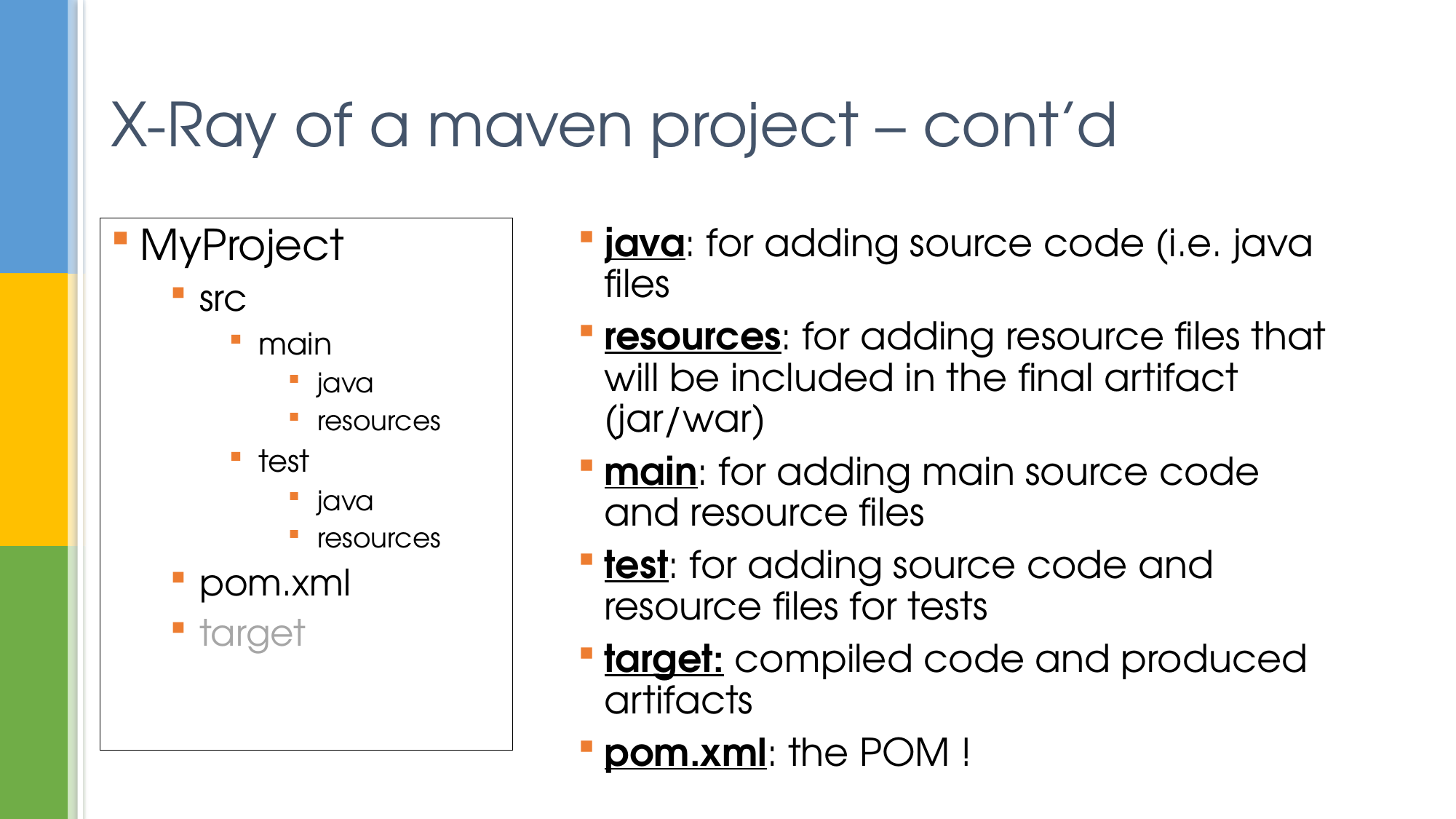

# X-Ray of a maven project – cont’d
java: for adding source code (i.e. java files
resources: for adding resource files that will be included in the final artifact (jar/war)
main: for adding main source code and resource files
test: for adding source code and resource files for tests
target: compiled code and produced artifacts
pom.xml: the POM !

MyProject
src
main
java
resources
test
java
resources
pom.xml
target